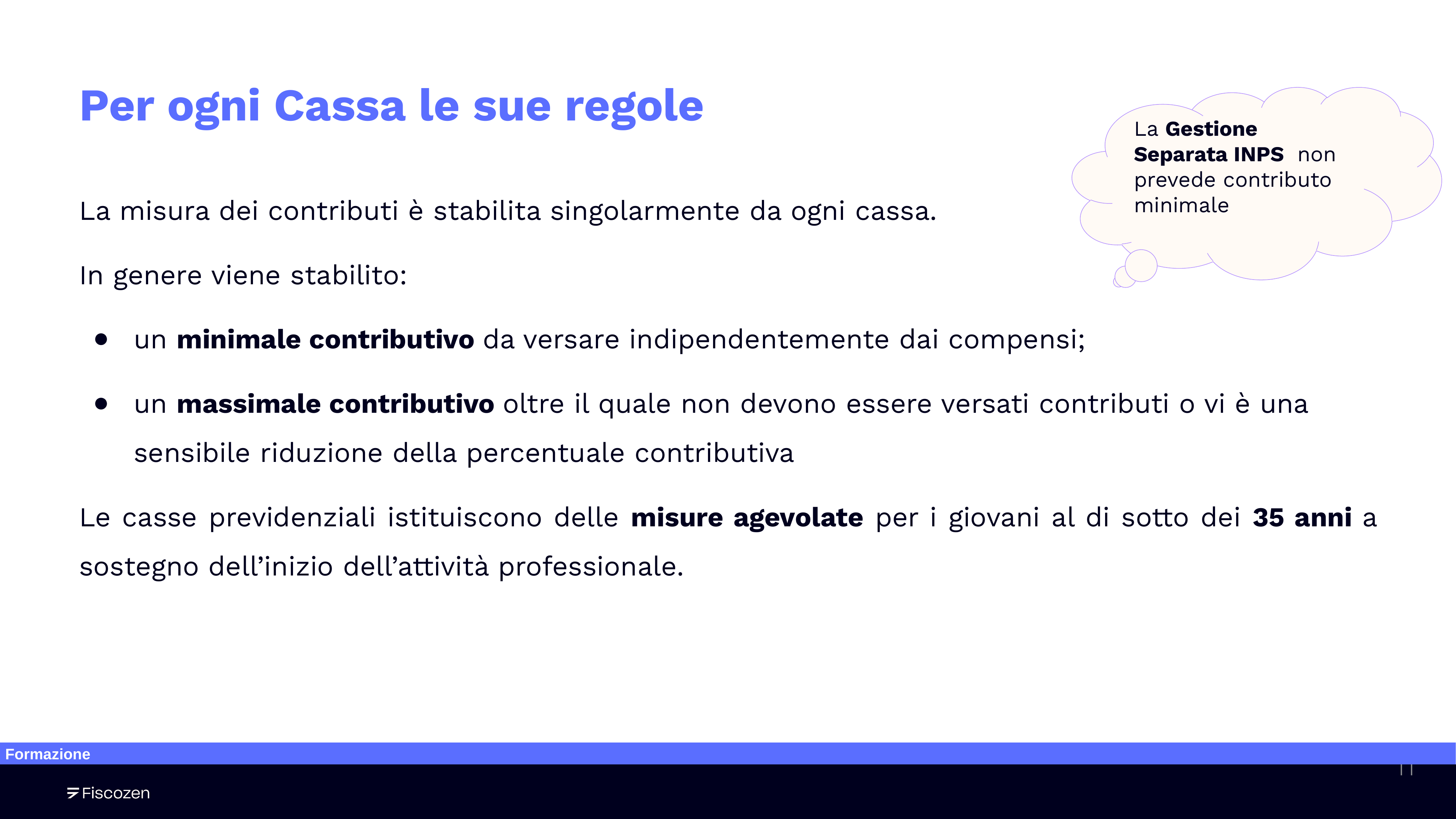

# Per ogni Cassa le sue regole
La Gestione Separata INPS  non prevede contributo minimale

La misura dei contributi è stabilita singolarmente da ogni cassa.
In genere viene stabilito:
un minimale contributivo da versare indipendentemente dai compensi;
un massimale contributivo oltre il quale non devono essere versati contributi o vi è una sensibile riduzione della percentuale contributiva
Le casse previdenziali istituiscono delle misure agevolate per i giovani al di sotto dei 35 anni a sostegno dell’inizio dell’attività professionale.
Formazione
11